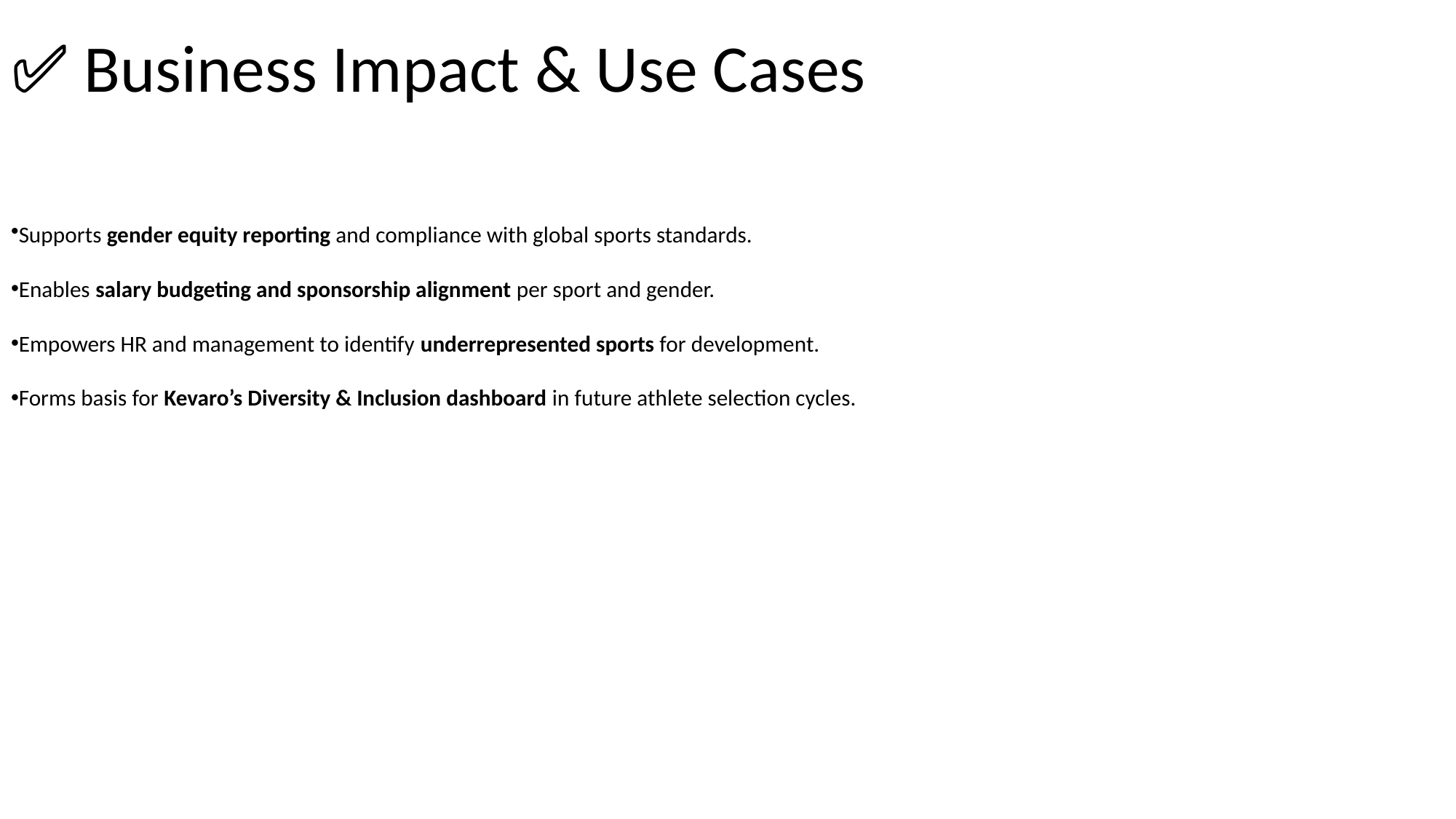

# ✅ Business Impact & Use Cases
Supports gender equity reporting and compliance with global sports standards.

Enables salary budgeting and sponsorship alignment per sport and gender.

Empowers HR and management to identify underrepresented sports for development.

Forms basis for Kevaro’s Diversity & Inclusion dashboard in future athlete selection cycles.